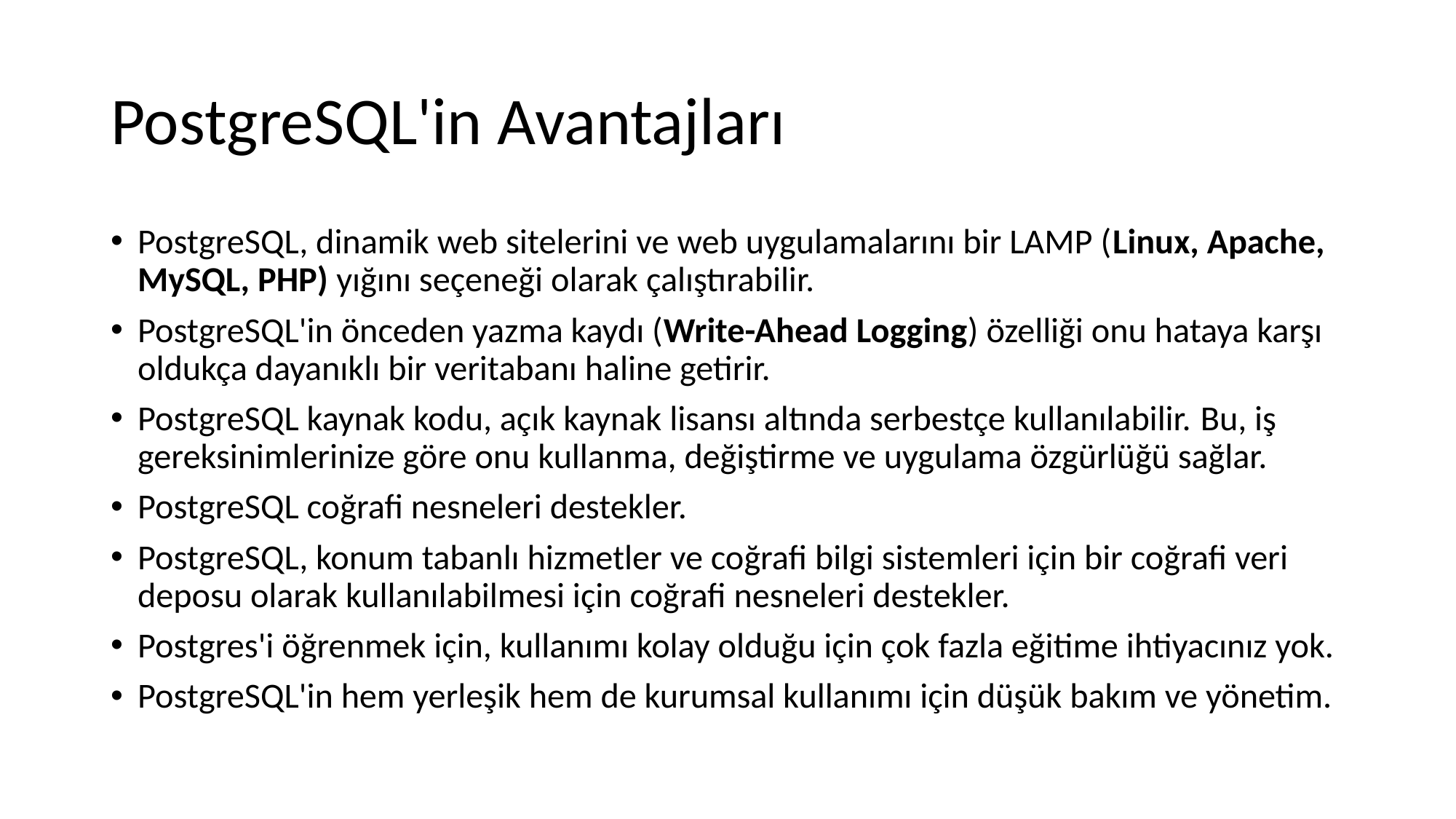

# PostgreSQL'in Avantajları
PostgreSQL, dinamik web sitelerini ve web uygulamalarını bir LAMP (Linux, Apache, MySQL, PHP) yığını seçeneği olarak çalıştırabilir.
PostgreSQL'in önceden yazma kaydı (Write-Ahead Logging) özelliği onu hataya karşı oldukça dayanıklı bir veritabanı haline getirir.
PostgreSQL kaynak kodu, açık kaynak lisansı altında serbestçe kullanılabilir. Bu, iş gereksinimlerinize göre onu kullanma, değiştirme ve uygulama özgürlüğü sağlar.
PostgreSQL coğrafi nesneleri destekler.
PostgreSQL, konum tabanlı hizmetler ve coğrafi bilgi sistemleri için bir coğrafi veri deposu olarak kullanılabilmesi için coğrafi nesneleri destekler.
Postgres'i öğrenmek için, kullanımı kolay olduğu için çok fazla eğitime ihtiyacınız yok.
PostgreSQL'in hem yerleşik hem de kurumsal kullanımı için düşük bakım ve yönetim.